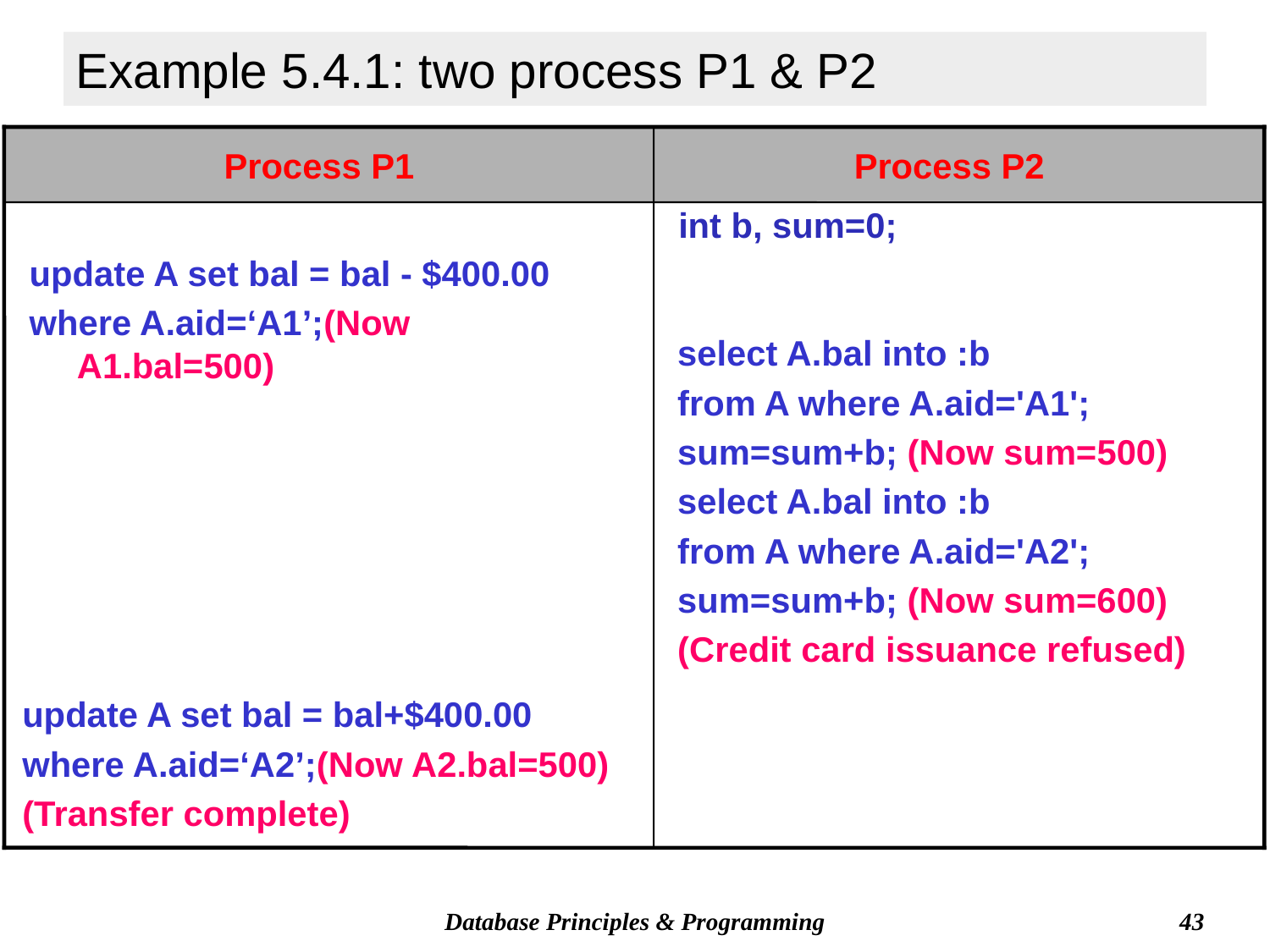

# Example 5.4.1: two process P1 & P2
Process P1

Process P2

int b, sum=0;
update A set bal = bal - $400.00
where A.aid=‘A1’;(Now A1.bal=500)
select A.bal into :b
from A where A.aid='A1';
sum=sum+b; (Now sum=500)
select A.bal into :b
from A where A.aid='A2';
sum=sum+b; (Now sum=600)
(Credit card issuance refused)
update A set bal = bal+$400.00
where A.aid=‘A2’;(Now A2.bal=500)
(Transfer complete)

Database Principles & Programming
43